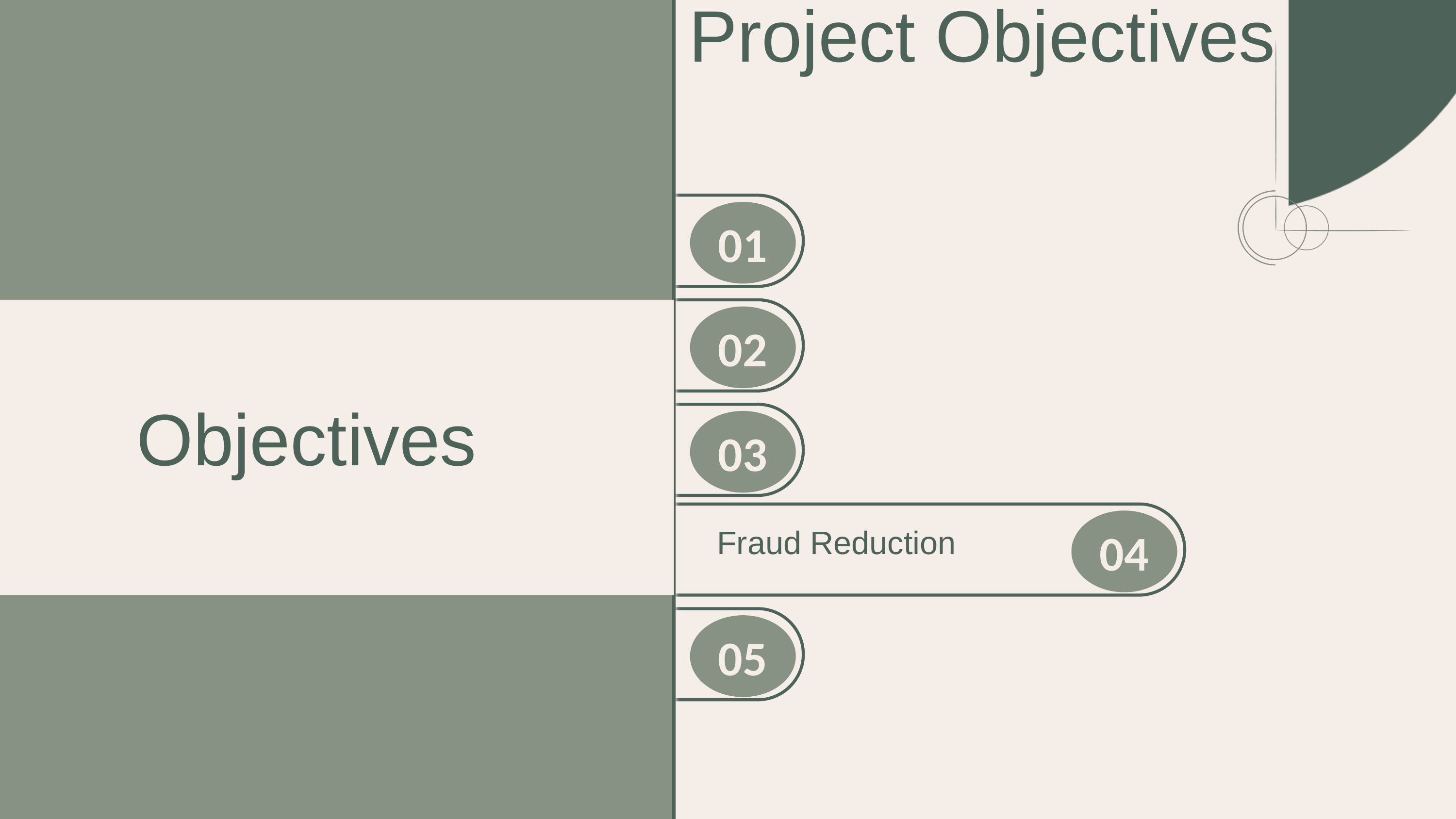

Project Objectives

01
Objectives

02

03

04
Fraud Reduction

05